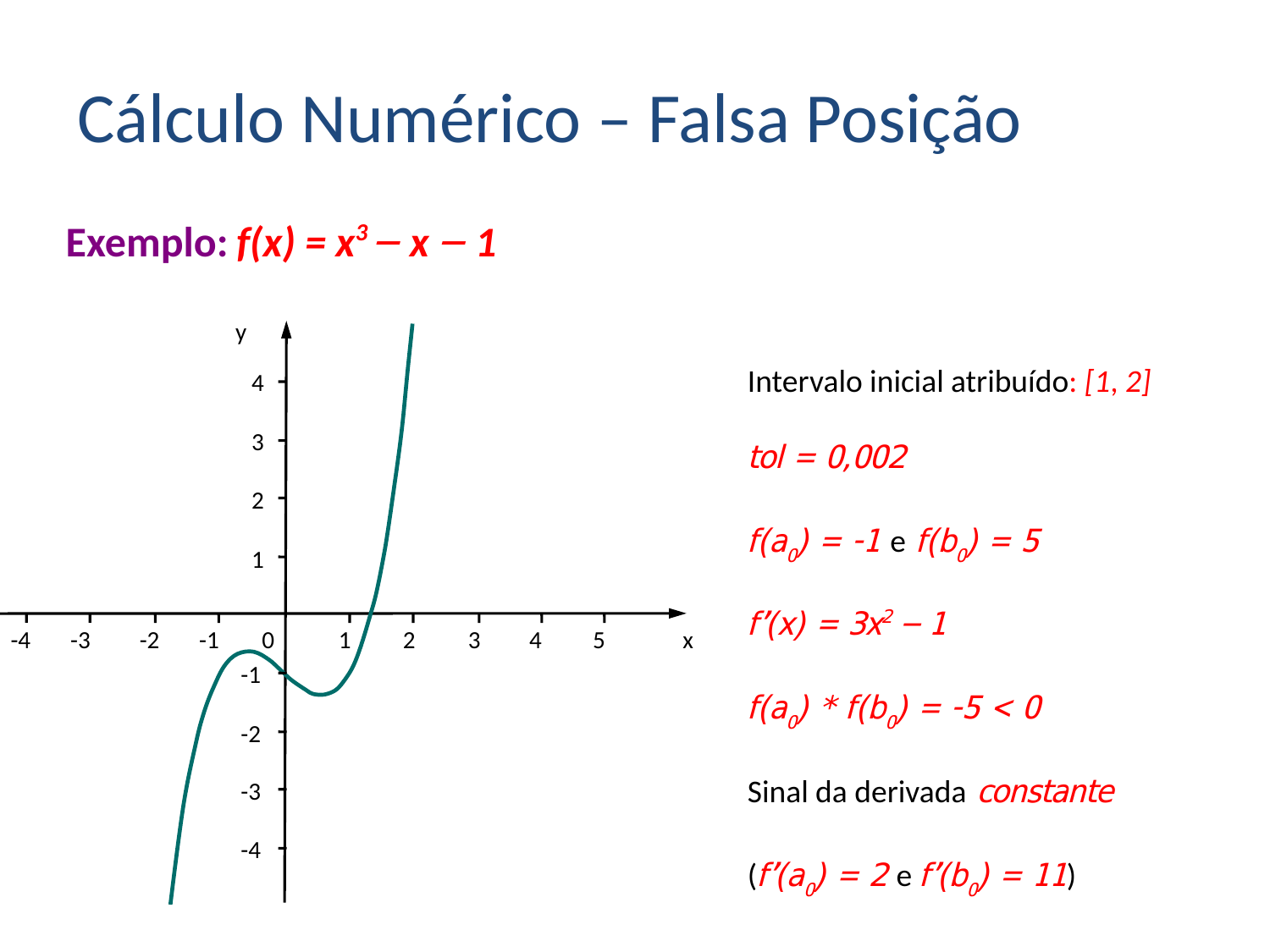

Cálculo Numérico – Falsa Posição
Exemplo: f(x) = x3 – x – 1

y

4

3

2

1

-4
-3
-2
-1
0
1
2
3
4
5
x
-1

-2

-3

-4

Intervalo inicial atribuído: [1, 2]
tol = 0,002
f(a0) = -1 e f(b0) = 5
f’(x) = 3x2 – 1
f(a0) * f(b0) = -5 < 0
Sinal da derivada constante
(f’(a0) = 2 e f’(b0) = 11)